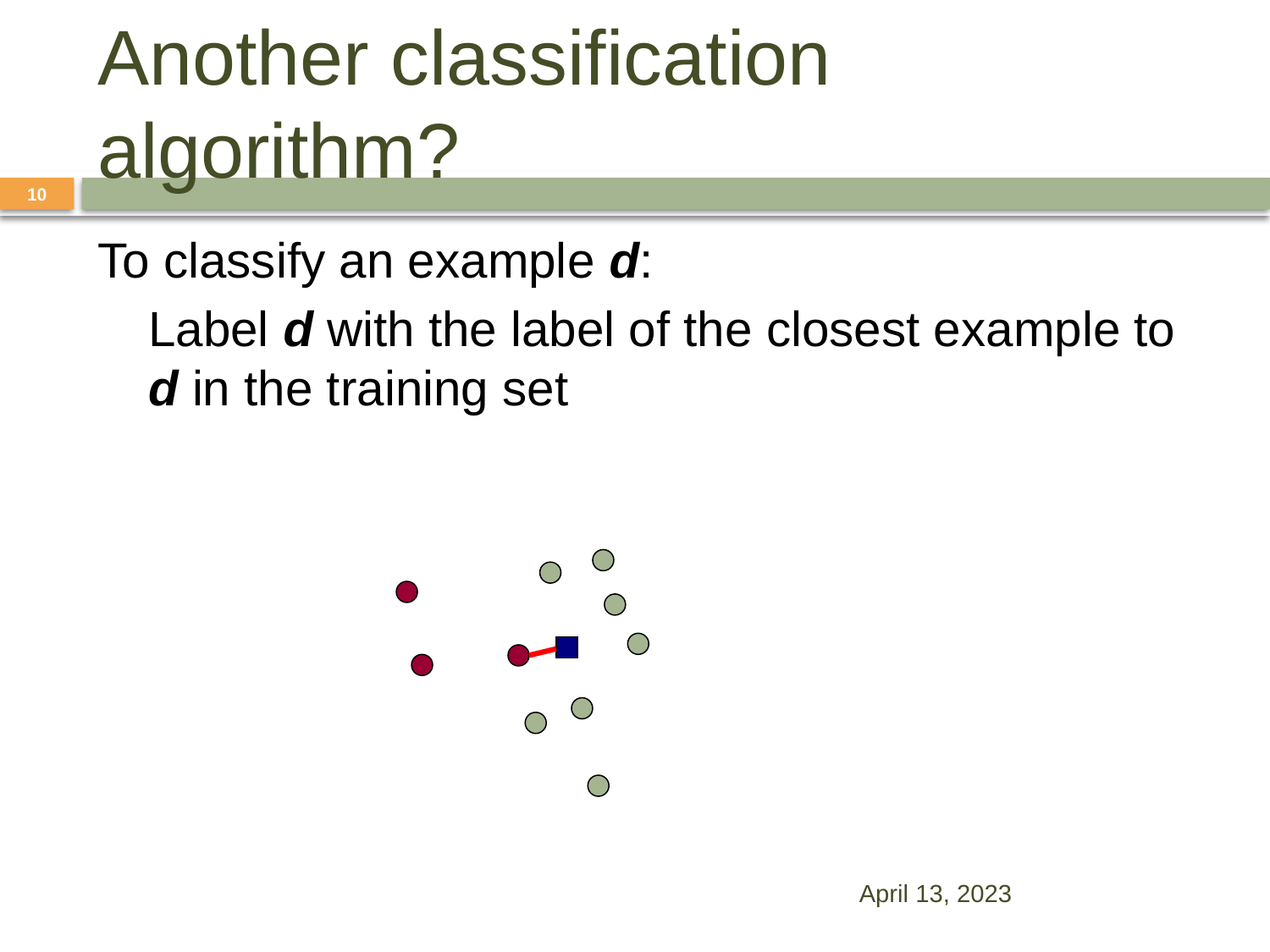

# Another classification algorithm?
10
To classify an example d:
Label d with the label of the closest example to d in the training set

April 13, 2023